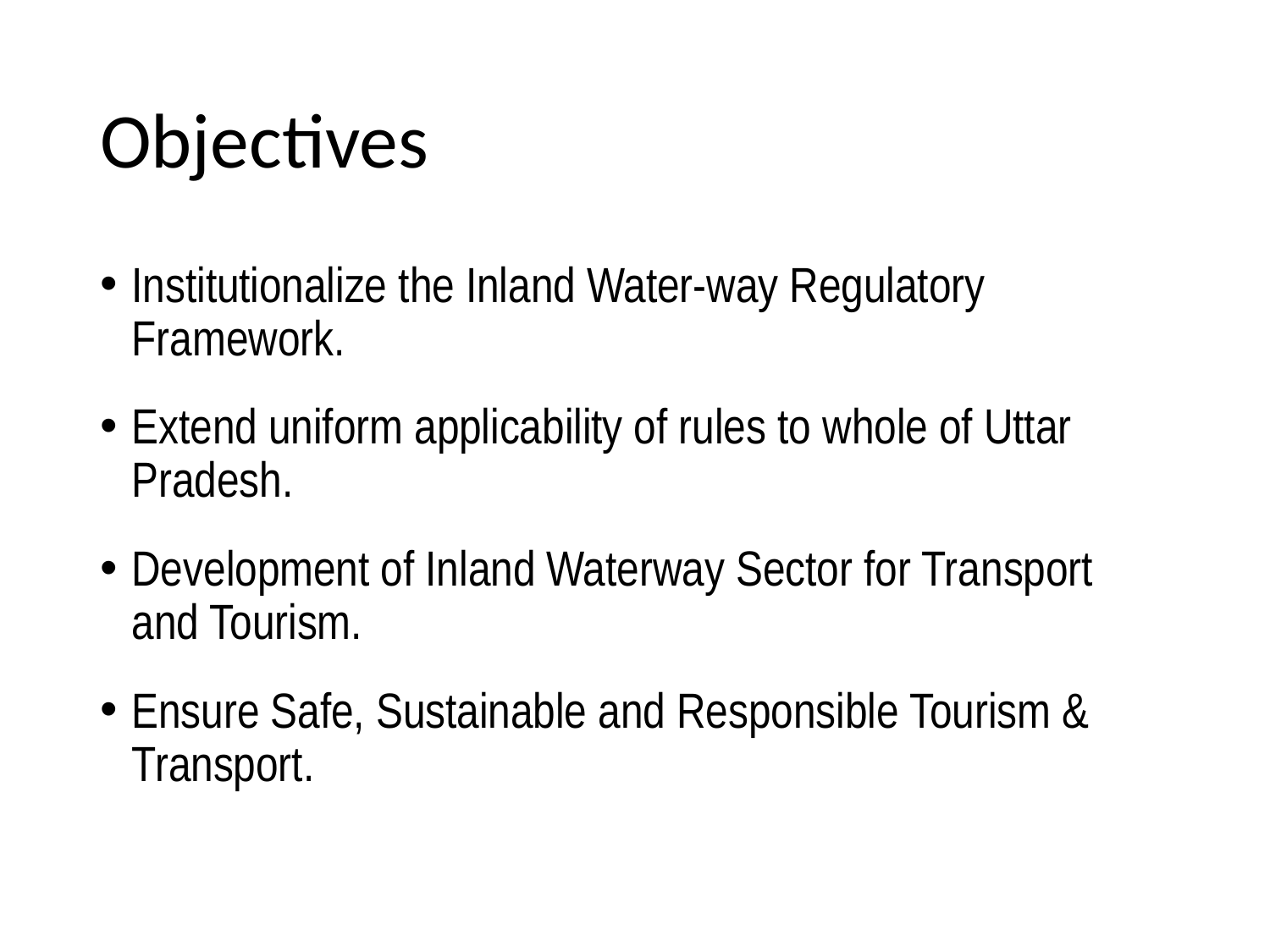

# Objectives
Institutionalize the Inland Water-way Regulatory Framework.
Extend uniform applicability of rules to whole of Uttar Pradesh.
Development of Inland Waterway Sector for Transport and Tourism.
Ensure Safe, Sustainable and Responsible Tourism & Transport.